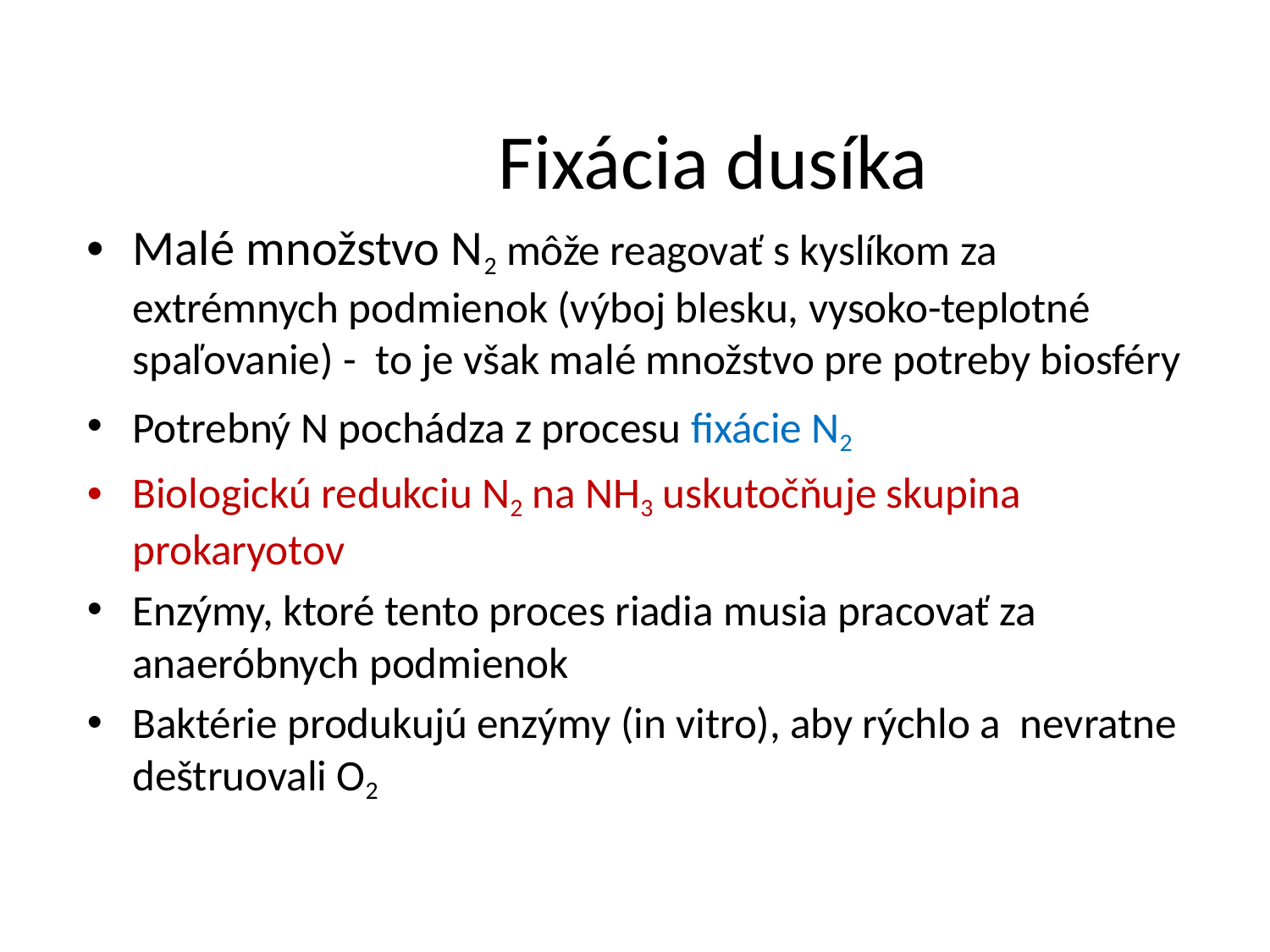

# Fixácia dusíka
Malé množstvo N2 môže reagovať s kyslíkom za extrémnych podmienok (výboj blesku, vysoko-teplotné spaľovanie) -  to je však malé množstvo pre potreby biosféry
Potrebný N pochádza z procesu fixácie N2
Biologickú redukciu N2 na NH3 uskutočňuje skupina prokaryotov
Enzýmy, ktoré tento proces riadia musia pracovať za anaeróbnych podmienok
Baktérie produkujú enzýmy (in vitro), aby rýchlo a  nevratne deštruovali O2